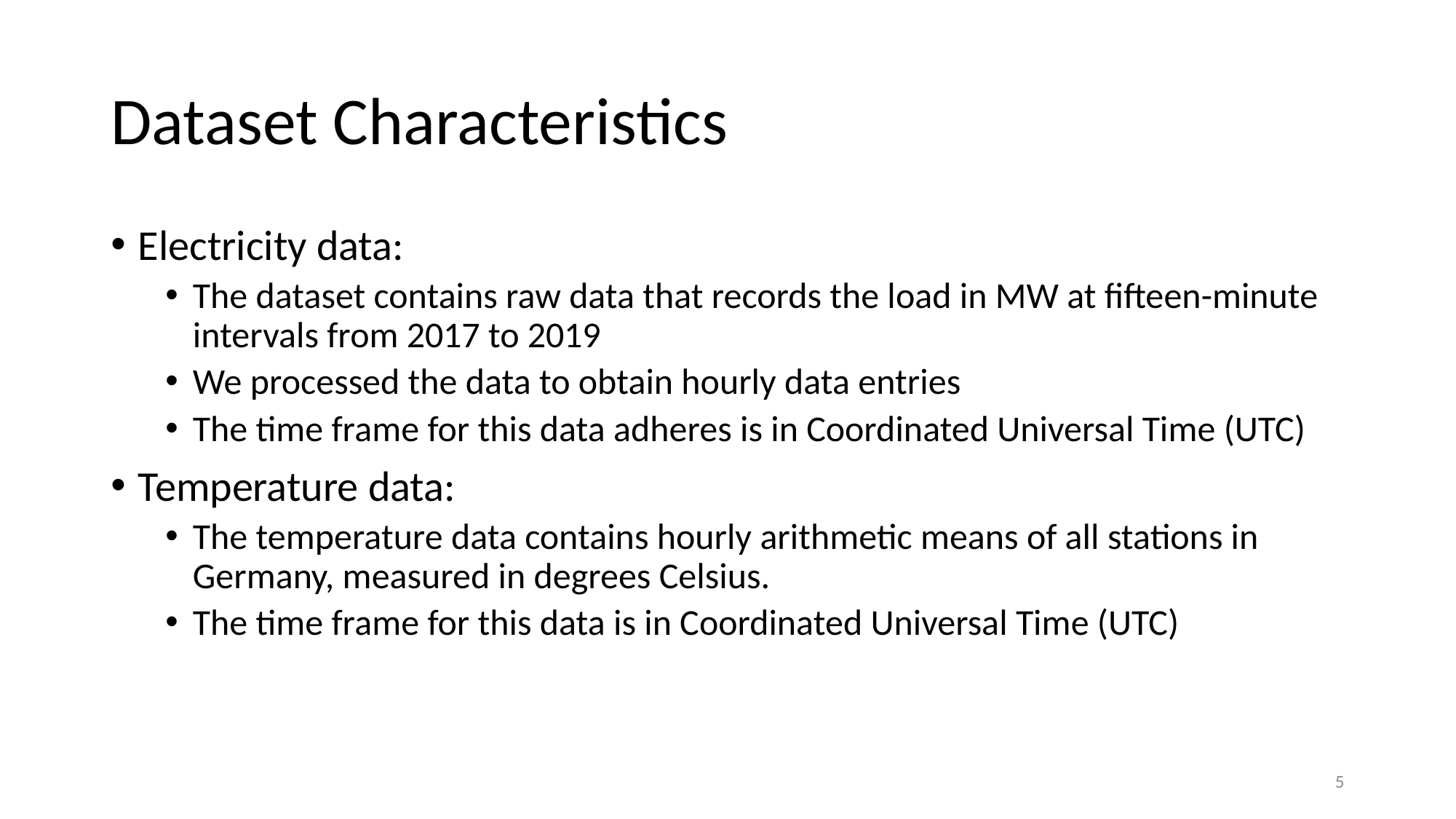

# Dataset Characteristics
Electricity data:
The dataset contains raw data that records the load in MW at fifteen-minute intervals from 2017 to 2019
We processed the data to obtain hourly data entries
The time frame for this data adheres is in Coordinated Universal Time (UTC)
Temperature data:
The temperature data contains hourly arithmetic means of all stations in Germany, measured in degrees Celsius.
The time frame for this data is in Coordinated Universal Time (UTC)
5